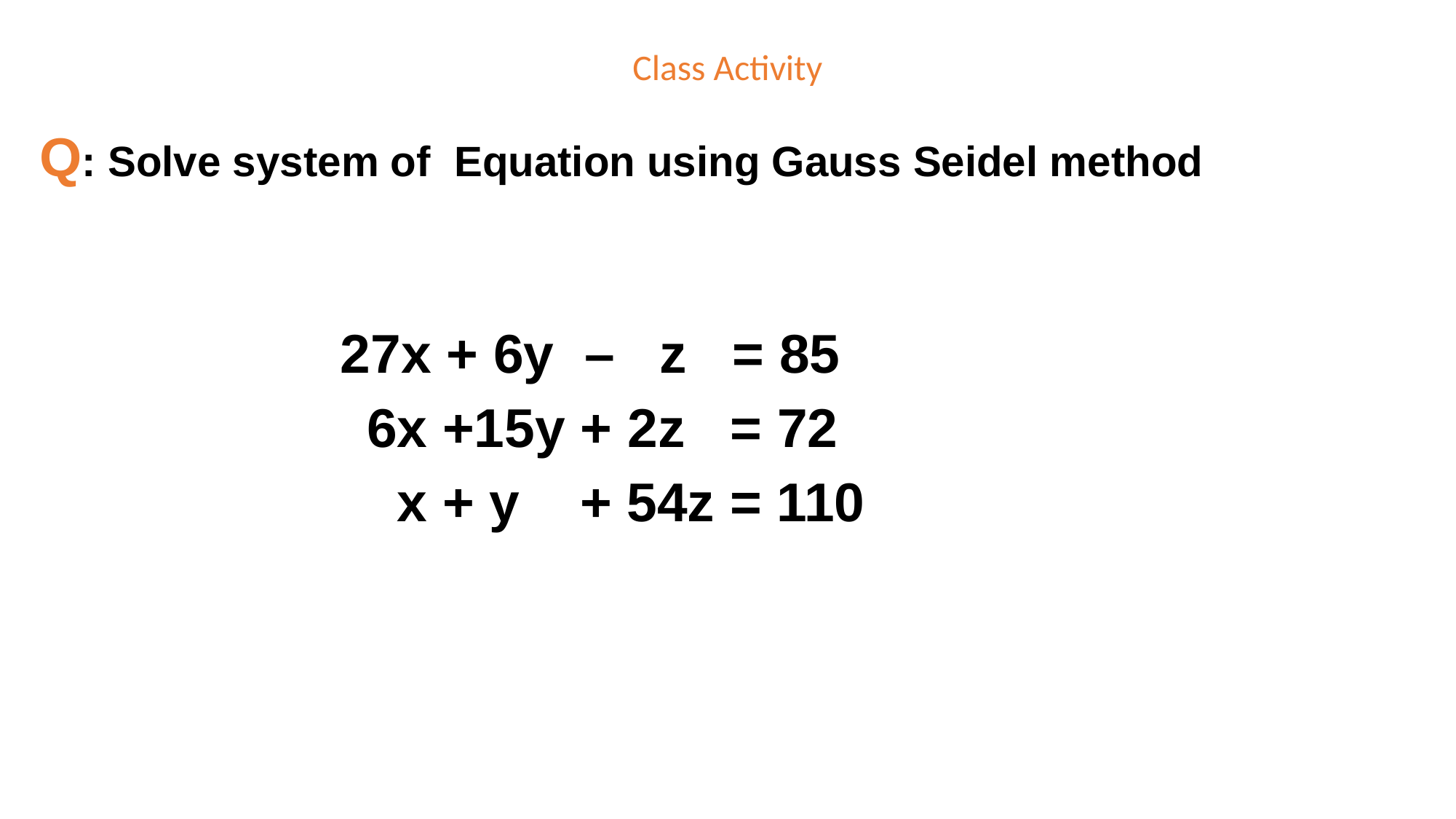

# Class Activity
Q: Solve system of  Equation using Gauss Seidel method

		       27x + 6y  –   z   = 85
			6x +15y + 2z   = 72
			  x + y    + 54z = 110